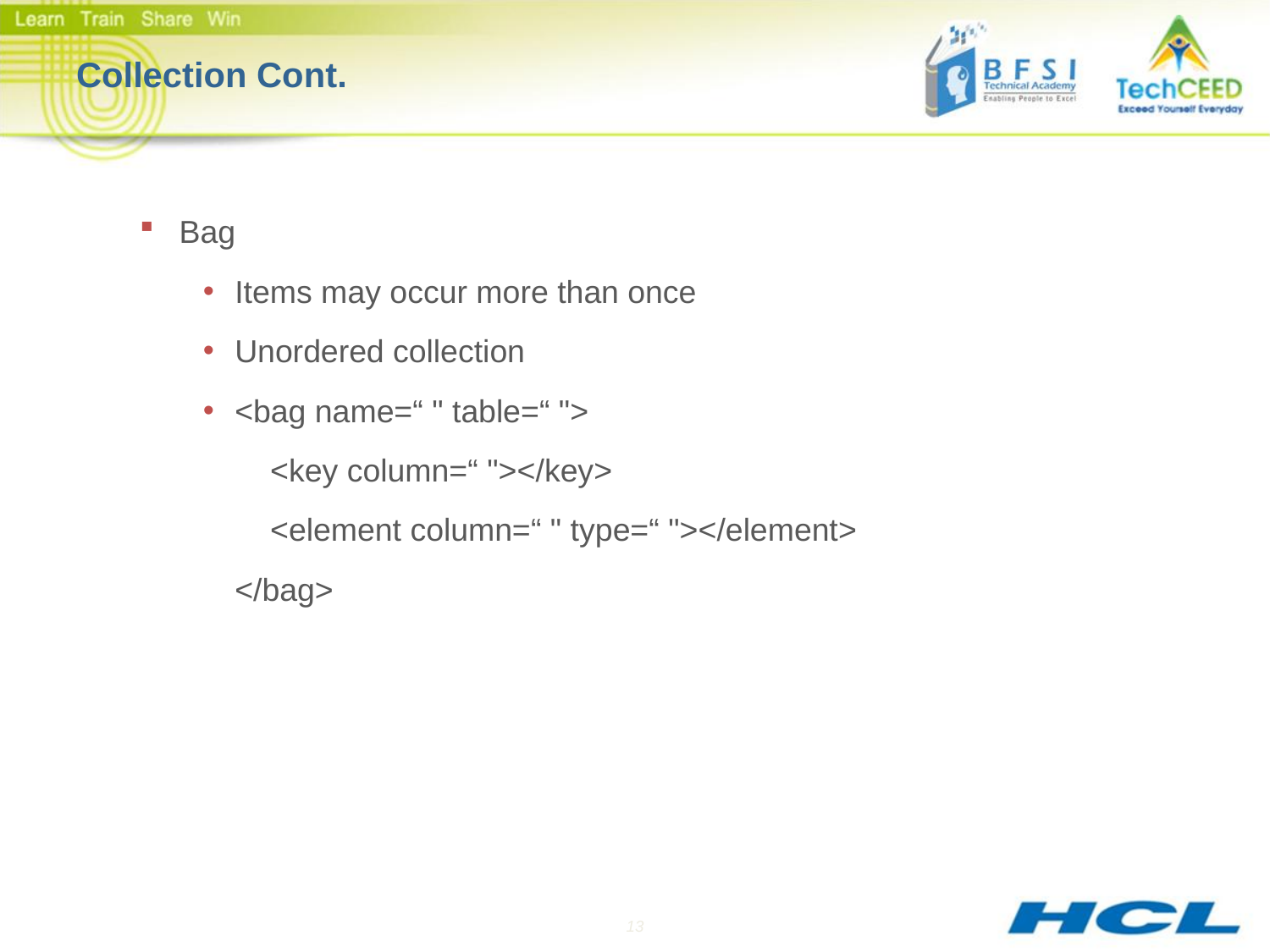

# Collection Cont.
Bag
Items may occur more than once
Unordered collection
<bag name=“ " table=“ ">
	    <key column=“ "></key>
	    <element column=“ " type=“ "></element>
	</bag>

13